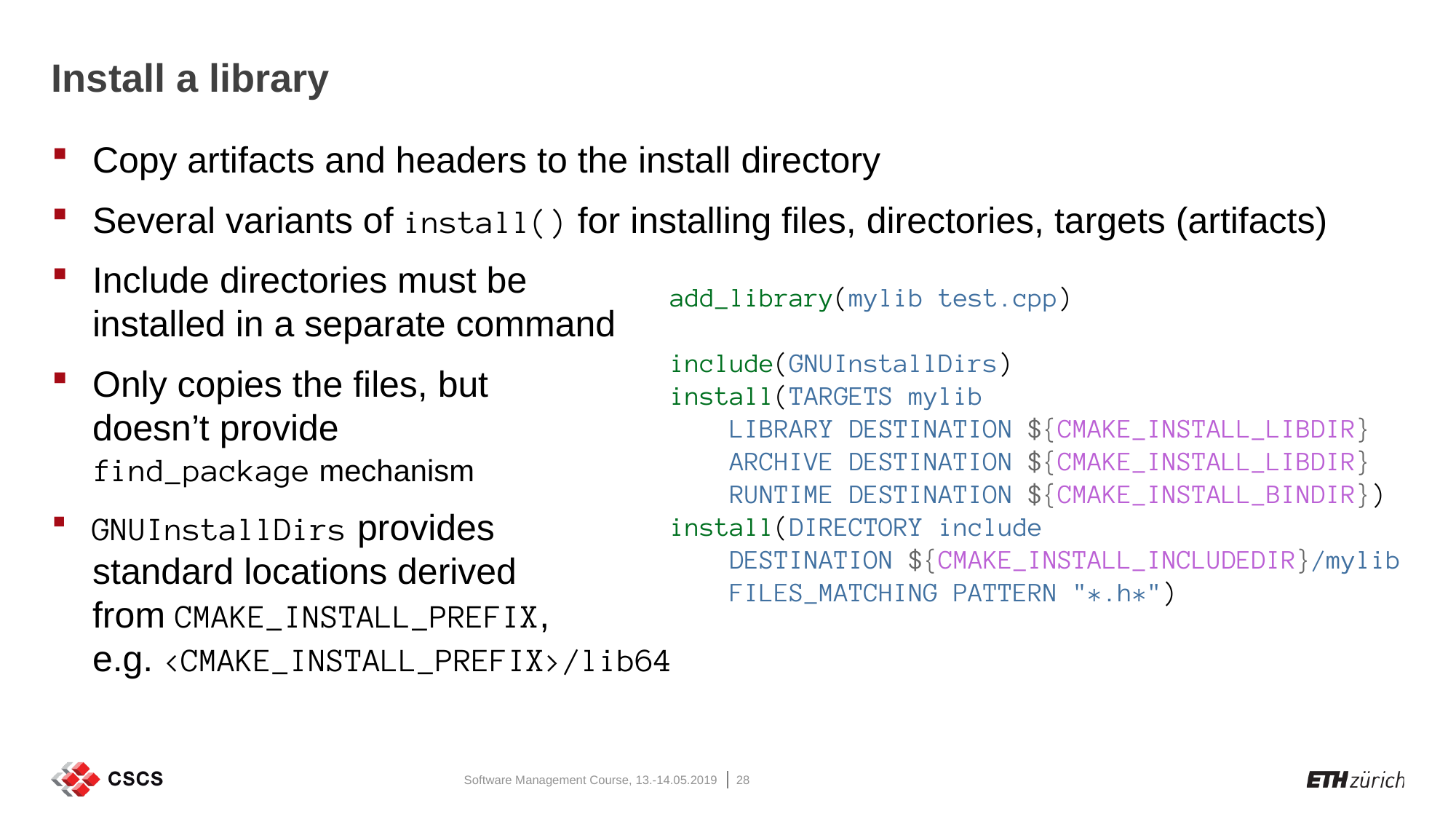

# Install a library
Copy artifacts and headers to the install directory
Several variants of install() for installing files, directories, targets (artifacts)
Include directories must be
installed in a separate command
Only copies the files, but
doesn’t provide
find_package mechanism
GNUInstallDirs provides
standard locations derived
from CMAKE_INSTALL_PREFIX,
e.g. <CMAKE_INSTALL_PREFIX>/lib64
add_library(mylib test.cpp)

include(GNUInstallDirs)
install(TARGETS mylib
    LIBRARY DESTINATION ${CMAKE_INSTALL_LIBDIR}
    ARCHIVE DESTINATION ${CMAKE_INSTALL_LIBDIR}
    RUNTIME DESTINATION ${CMAKE_INSTALL_BINDIR})
install(DIRECTORY include
    DESTINATION ${CMAKE_INSTALL_INCLUDEDIR}/mylib
    FILES_MATCHING PATTERN "*.h*")
Software Management Course, 13.-14.05.2019
28